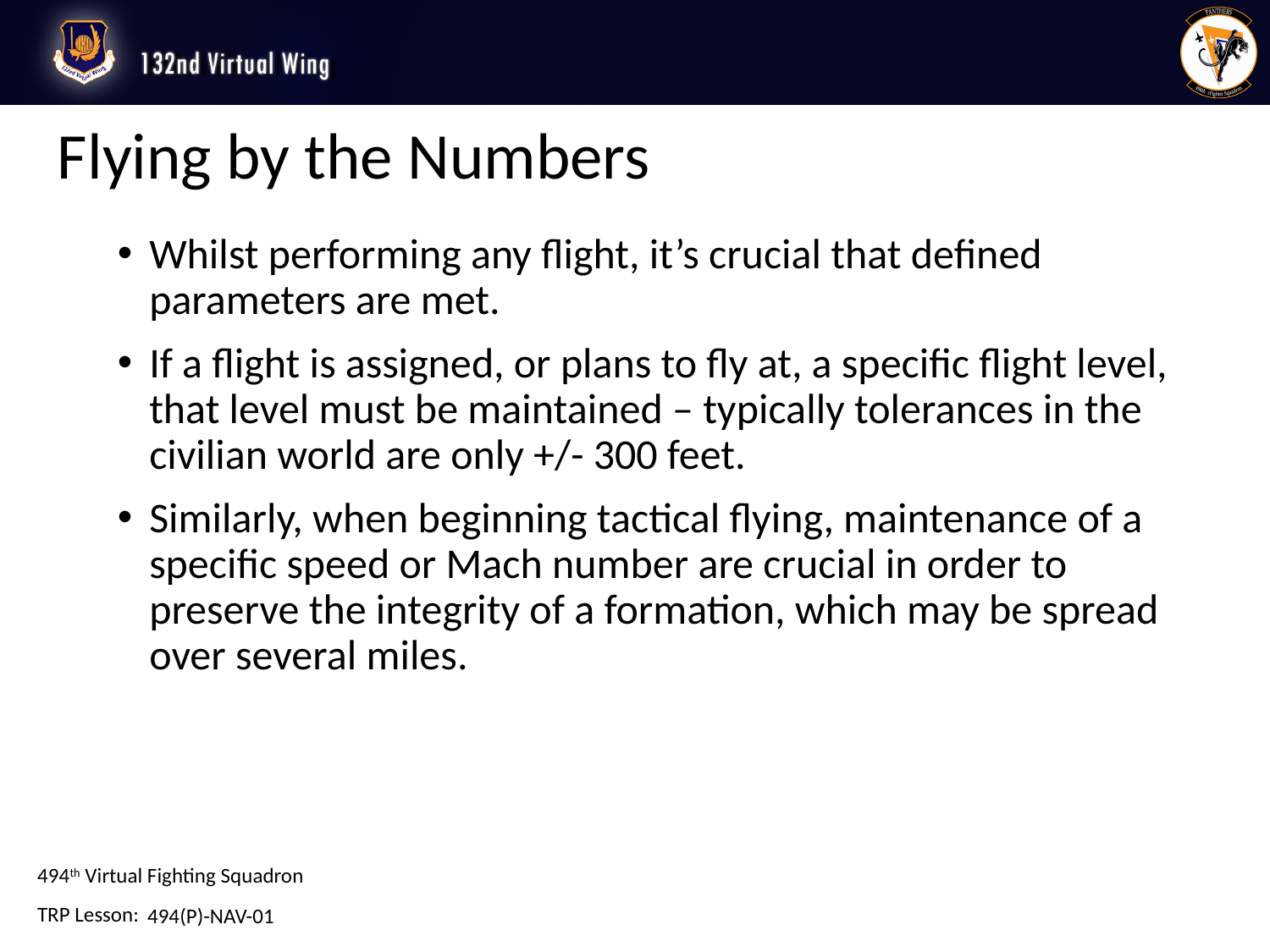

# Flying by the Numbers
Whilst performing any flight, it’s crucial that defined parameters are met.
If a flight is assigned, or plans to fly at, a specific flight level, that level must be maintained – typically tolerances in the civilian world are only +/- 300 feet.
Similarly, when beginning tactical flying, maintenance of a specific speed or Mach number are crucial in order to preserve the integrity of a formation, which may be spread over several miles.

494(P)-NAV-01